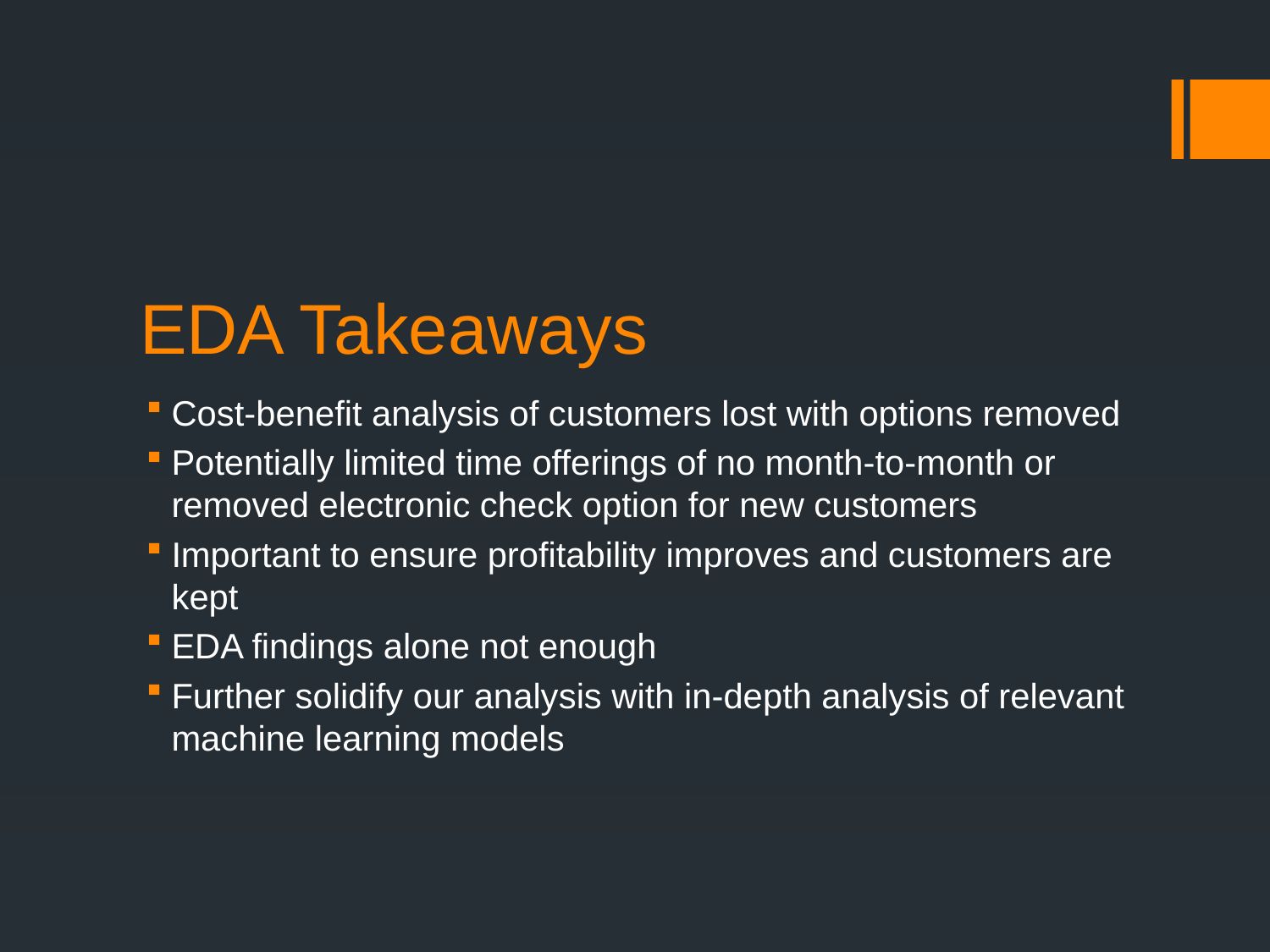

# EDA Takeaways
Cost-benefit analysis of customers lost with options removed
Potentially limited time offerings of no month-to-month or removed electronic check option for new customers
Important to ensure profitability improves and customers are kept
EDA findings alone not enough
Further solidify our analysis with in-depth analysis of relevant machine learning models